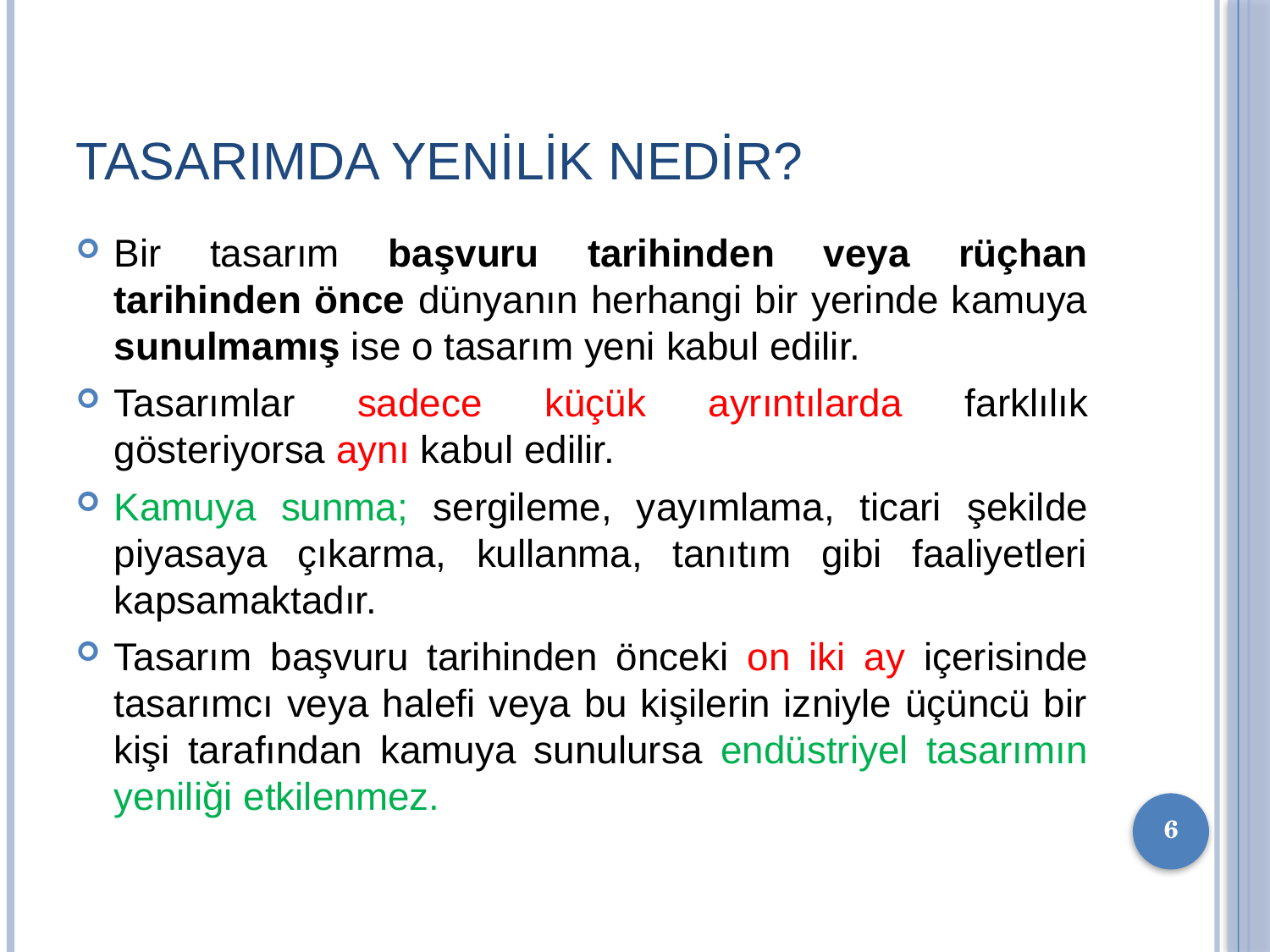

# Tasarımda Yenilik Nedir?
Bir tasarım başvuru tarihinden veya rüçhan tarihinden önce dünyanın herhangi bir yerinde kamuya sunulmamış ise o tasarım yeni kabul edilir.
Tasarımlar sadece küçük ayrıntılarda farklılık gösteriyorsa aynı kabul edilir.
Kamuya sunma; sergileme, yayımlama, ticari şekilde piyasaya çıkarma, kullanma, tanıtım gibi faaliyetleri kapsamaktadır.
Tasarım başvuru tarihinden önceki on iki ay içerisinde tasarımcı veya halefi veya bu kişilerin izniyle üçüncü bir kişi tarafından kamuya sunulursa endüstriyel tasarımın yeniliği etkilenmez.
6